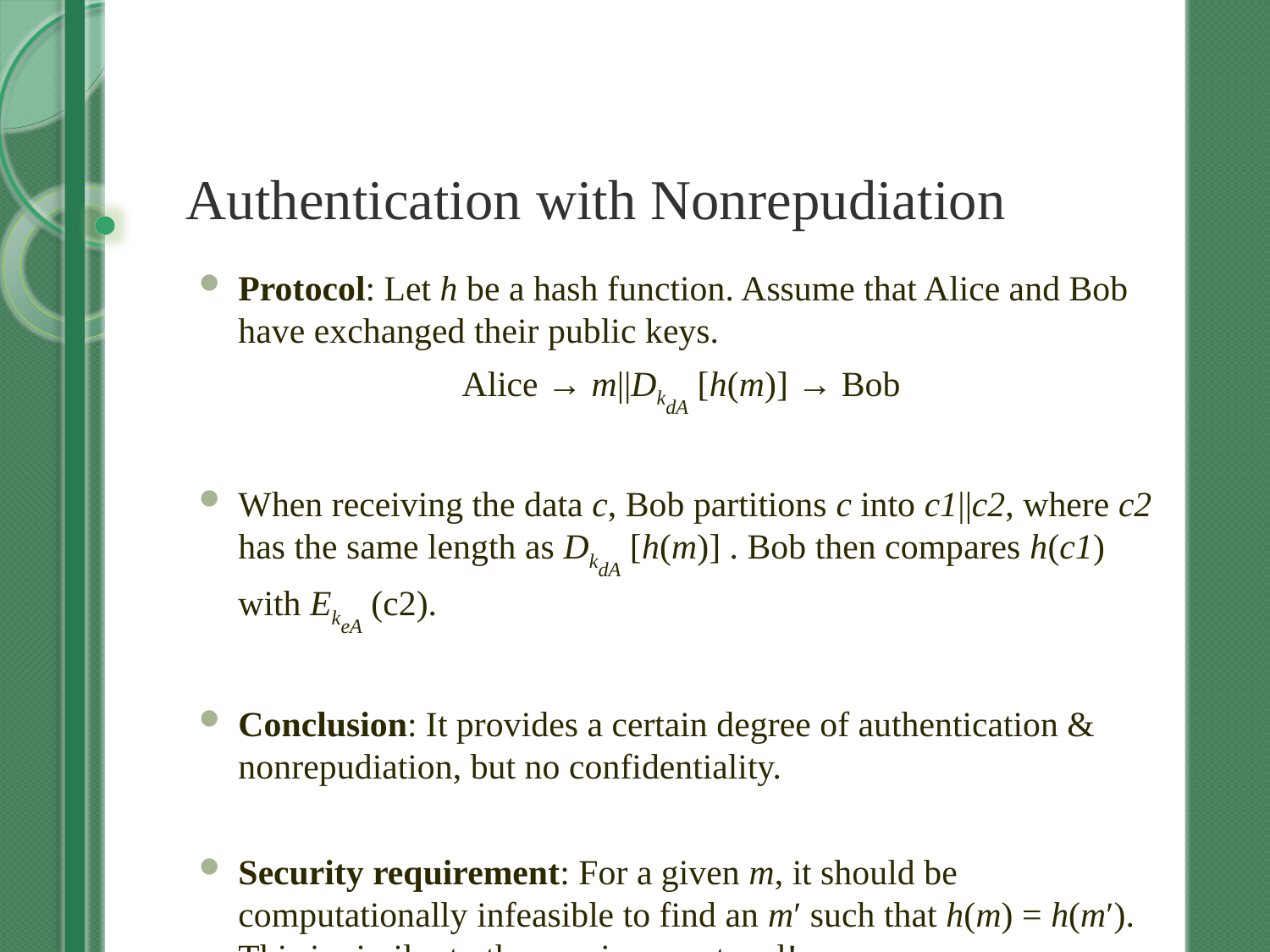

# Authentication with Nonrepudiation
Protocol: Let h be a hash function. Assume that Alice and Bob have exchanged their public keys.
Alice → m||DkdA [h(m)] → Bob

When receiving the data c, Bob partitions c into c1||c2, where c2 has the same length as DkdA [h(m)] . Bob then compares h(c1) with EkeA (c2).

Conclusion: It provides a certain degree of authentication & nonrepudiation, but no confidentiality.

Security requirement: For a given m, it should be computationally infeasible to find an m′ such that h(m) = h(m′). This is similar to the previous protocol!